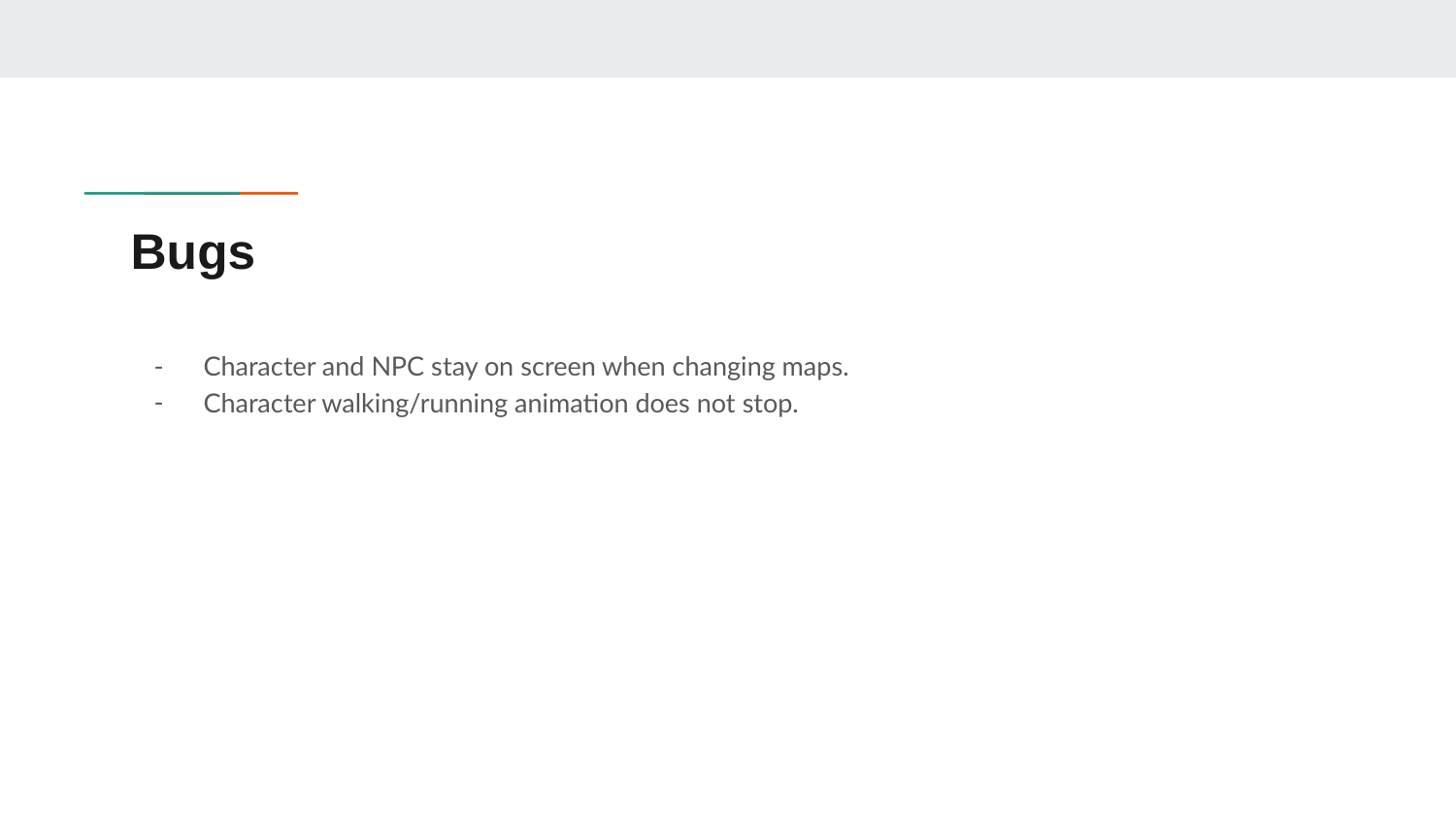

# Bugs
Character and NPC stay on screen when changing maps.
Character walking/running animation does not stop.